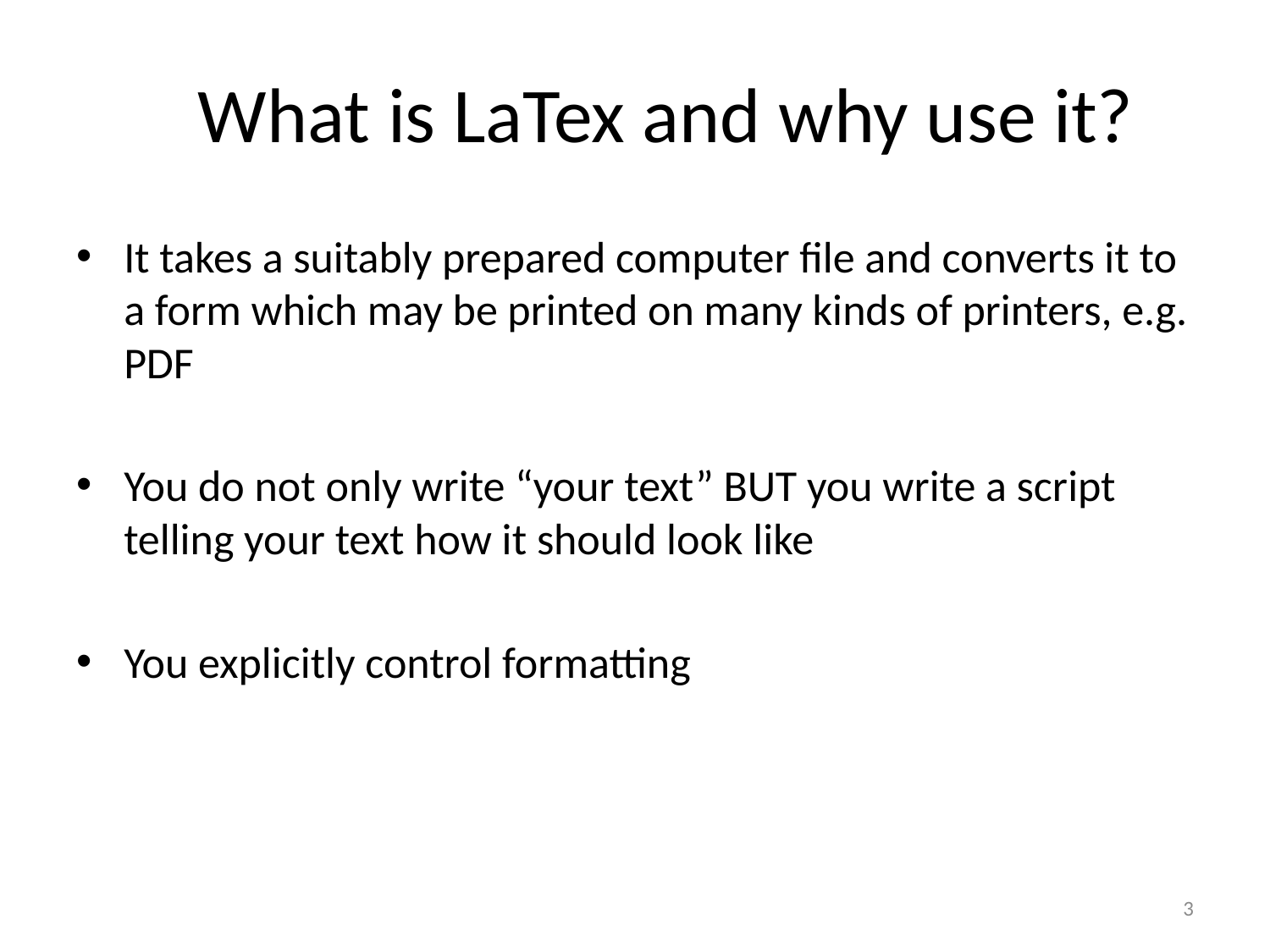

# What is LaTex and why use it?
It takes a suitably prepared computer file and converts it to a form which may be printed on many kinds of printers, e.g. PDF

You do not only write “your text” BUT you write a script telling your text how it should look like

You explicitly control formatting

3